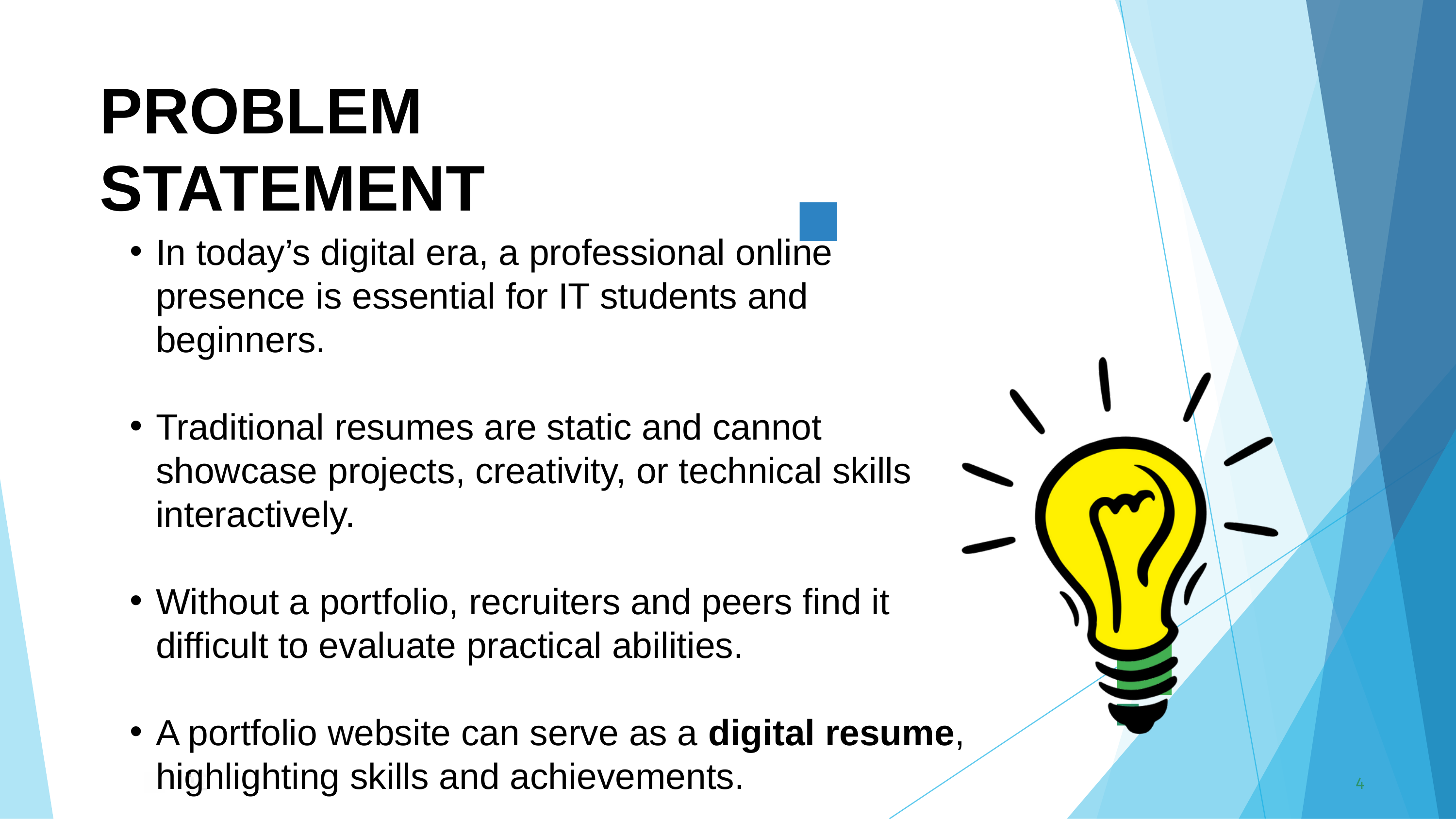

PROBLEM	STATEMENT

In today’s digital era, a professional online presence is essential for IT students and beginners.

Traditional resumes are static and cannot showcase projects, creativity, or technical skills interactively.

Without a portfolio, recruiters and peers find it difficult to evaluate practical abilities.

A portfolio website can serve as a digital resume, highlighting skills and achievements.

4